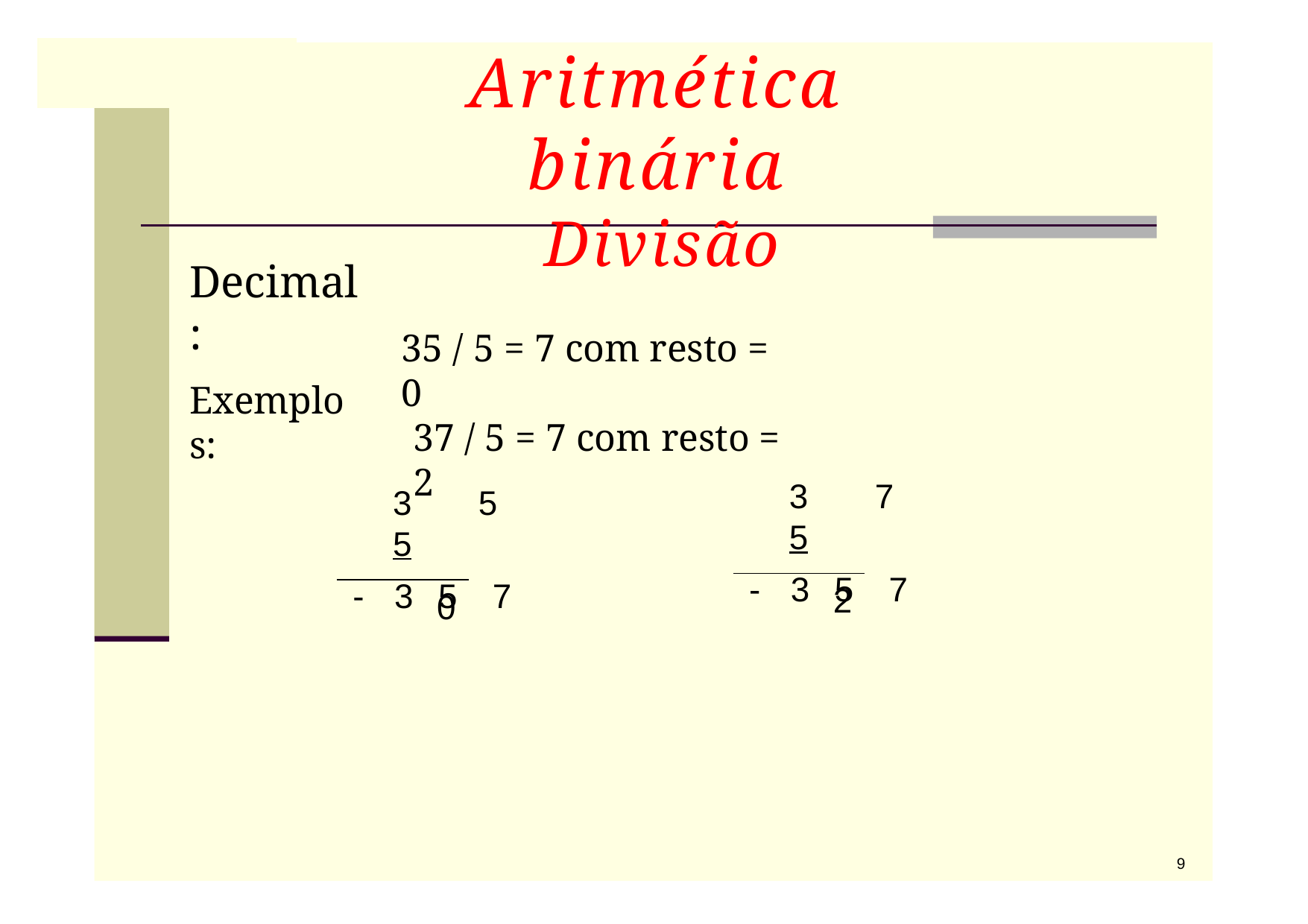

# Aritmética binária
Divisão
Decimal:
Exemplos:
35 / 5 = 7 com resto = 0
37 / 5 = 7 com resto = 2
3	7 5
-	3	5	7
3	5 5
-	3	5	7

2

0
9